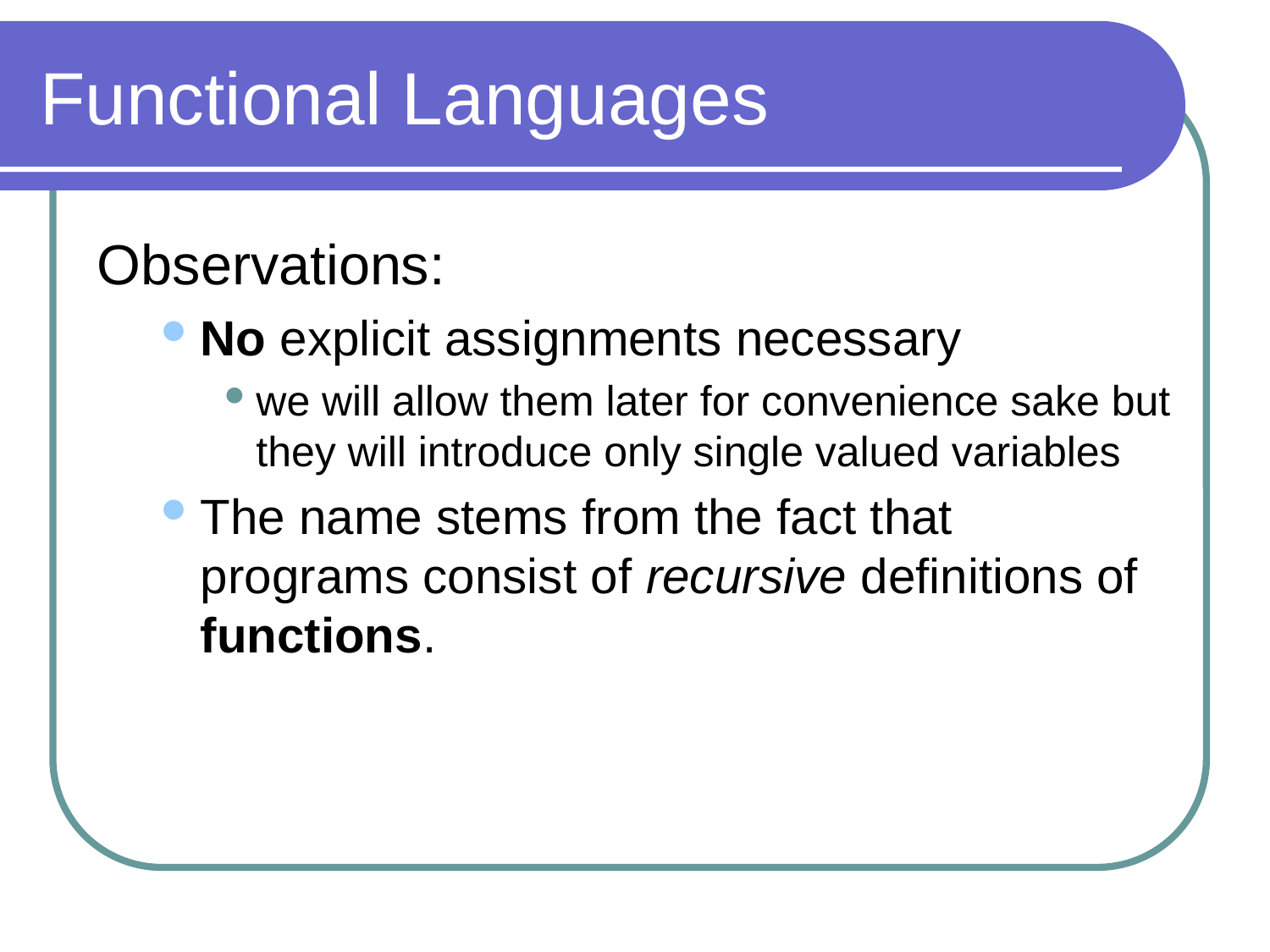

# Functional Languages
Observations:
No explicit assignments necessary
we will allow them later for convenience sake but they will introduce only single valued variables
The name stems from the fact that programs consist of recursive definitions of functions.